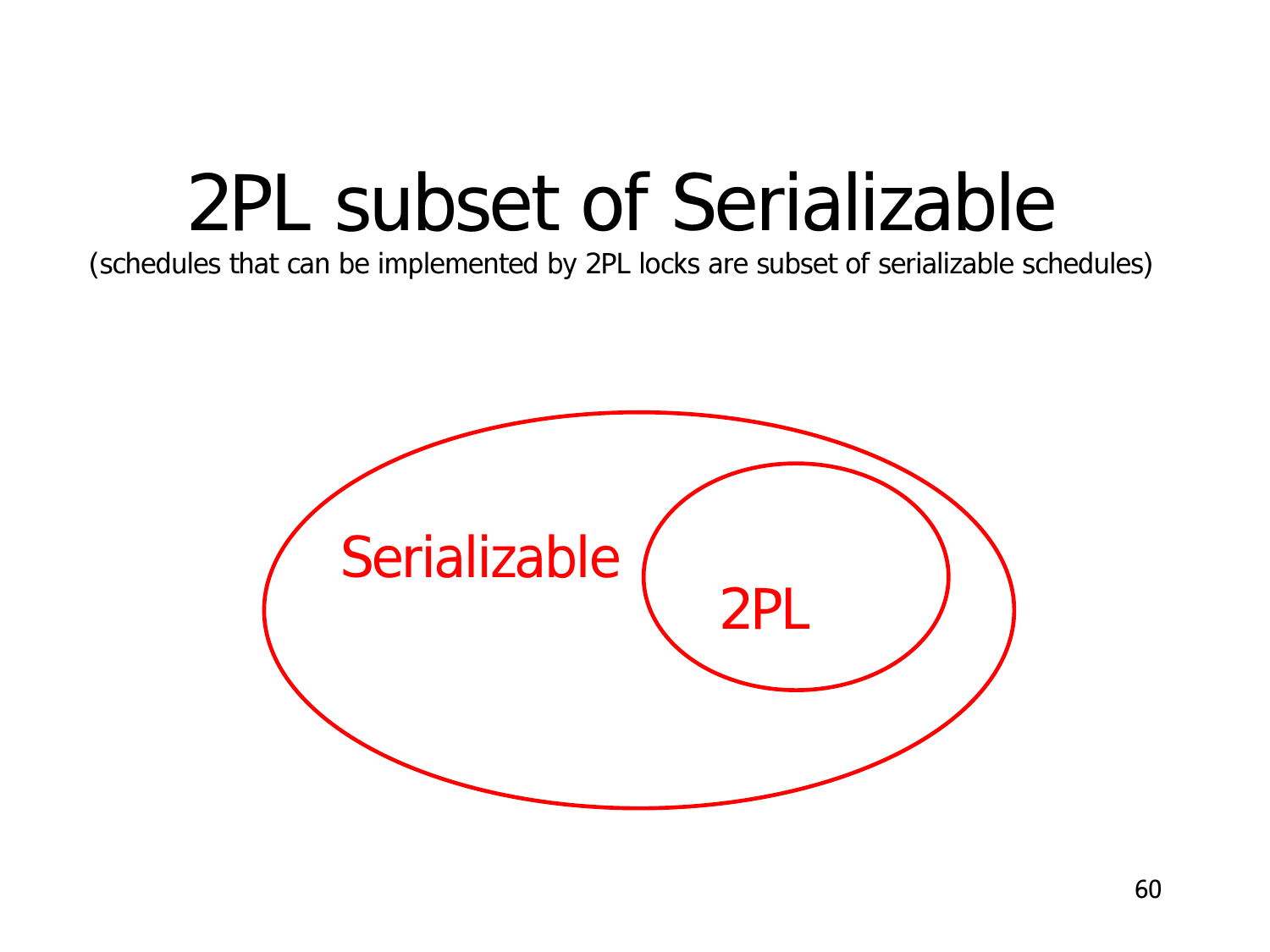

# 2PL subset of Serializable (schedules that can be implemented by 2PL locks are subset of serializable schedules)

Serializable
2PL
60